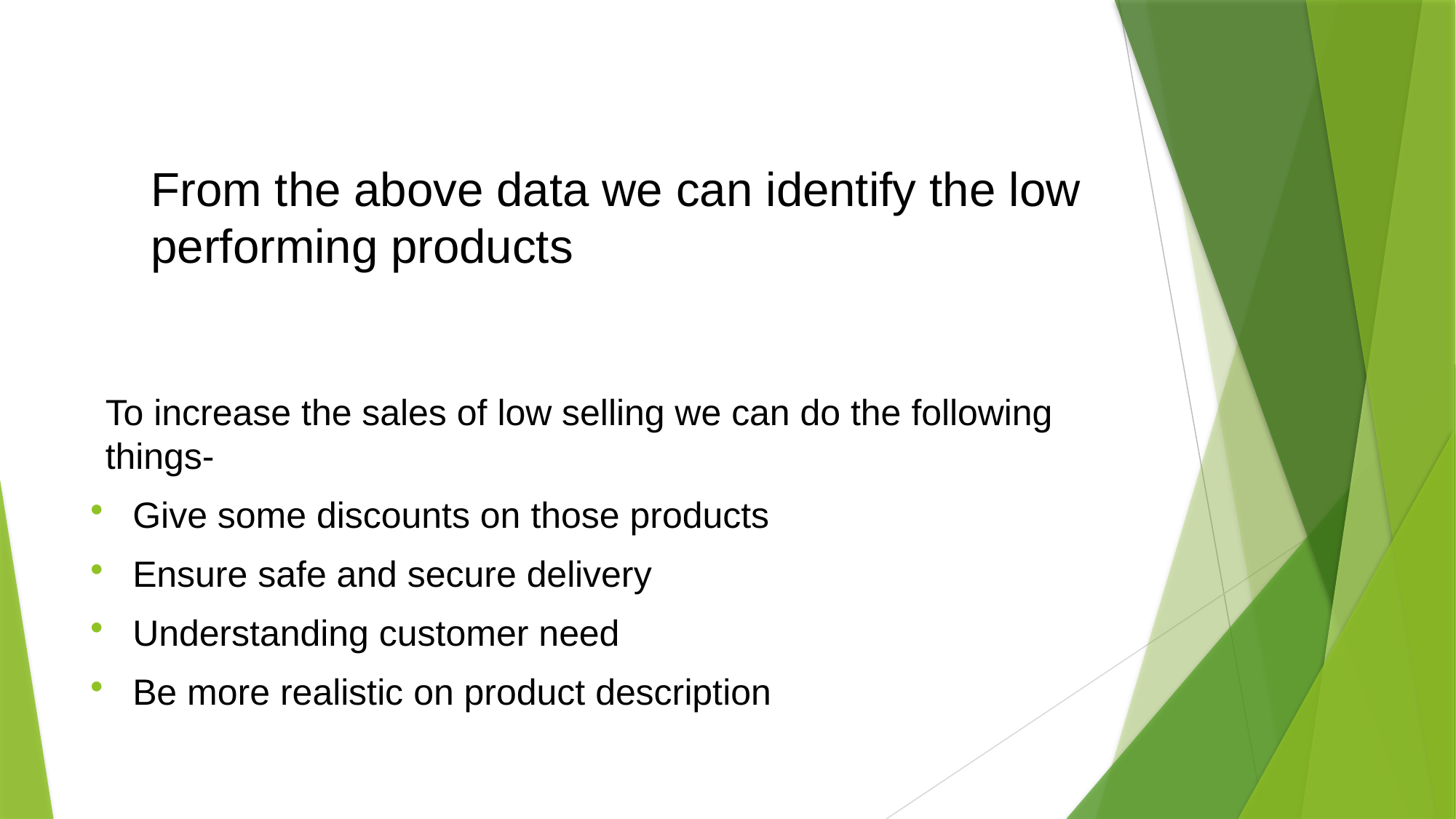

# From the above data we can identify the low performing products
To increase the sales of low selling we can do the following things-
Give some discounts on those products
Ensure safe and secure delivery
Understanding customer need
Be more realistic on product description